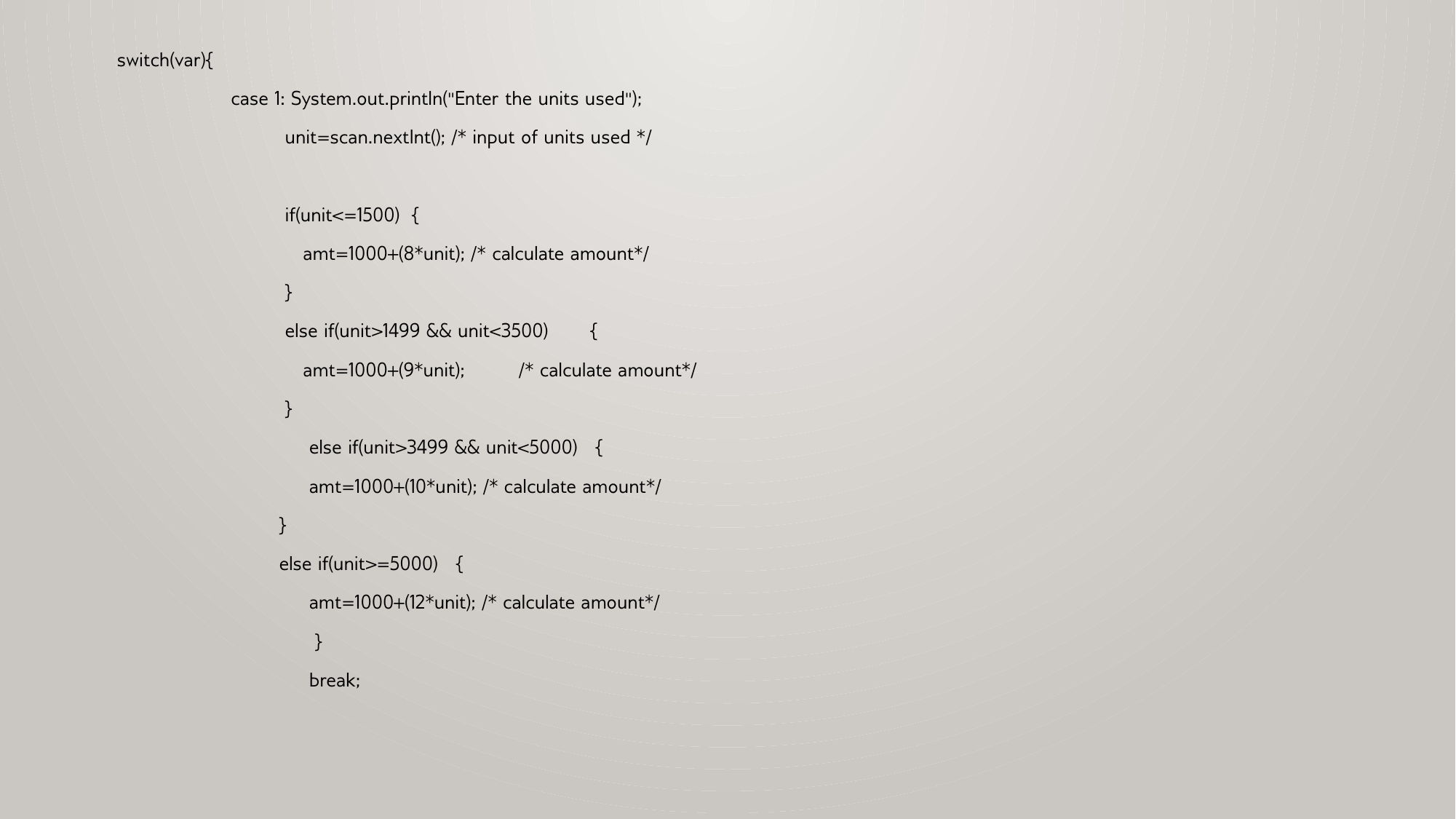

switch(var){
                    case 1: System.out.println("Enter the units used");
                             unit=scan.nextInt(); /* input of units used */

                             if(unit<=1500)  {
                                amt=1000+(8*unit); /* calculate amount*/
                             }
                             else if(unit>1499 && unit<3500)       {
                                amt=1000+(9*unit);         /* calculate amount*/
                             }
                                 else if(unit>3499 && unit<5000)   {
                                 amt=1000+(10*unit); /* calculate amount*/
	                }
                            else if(unit>=5000)   {
                                 amt=1000+(12*unit); /* calculate amount*/
                                  }
                                 break;

#